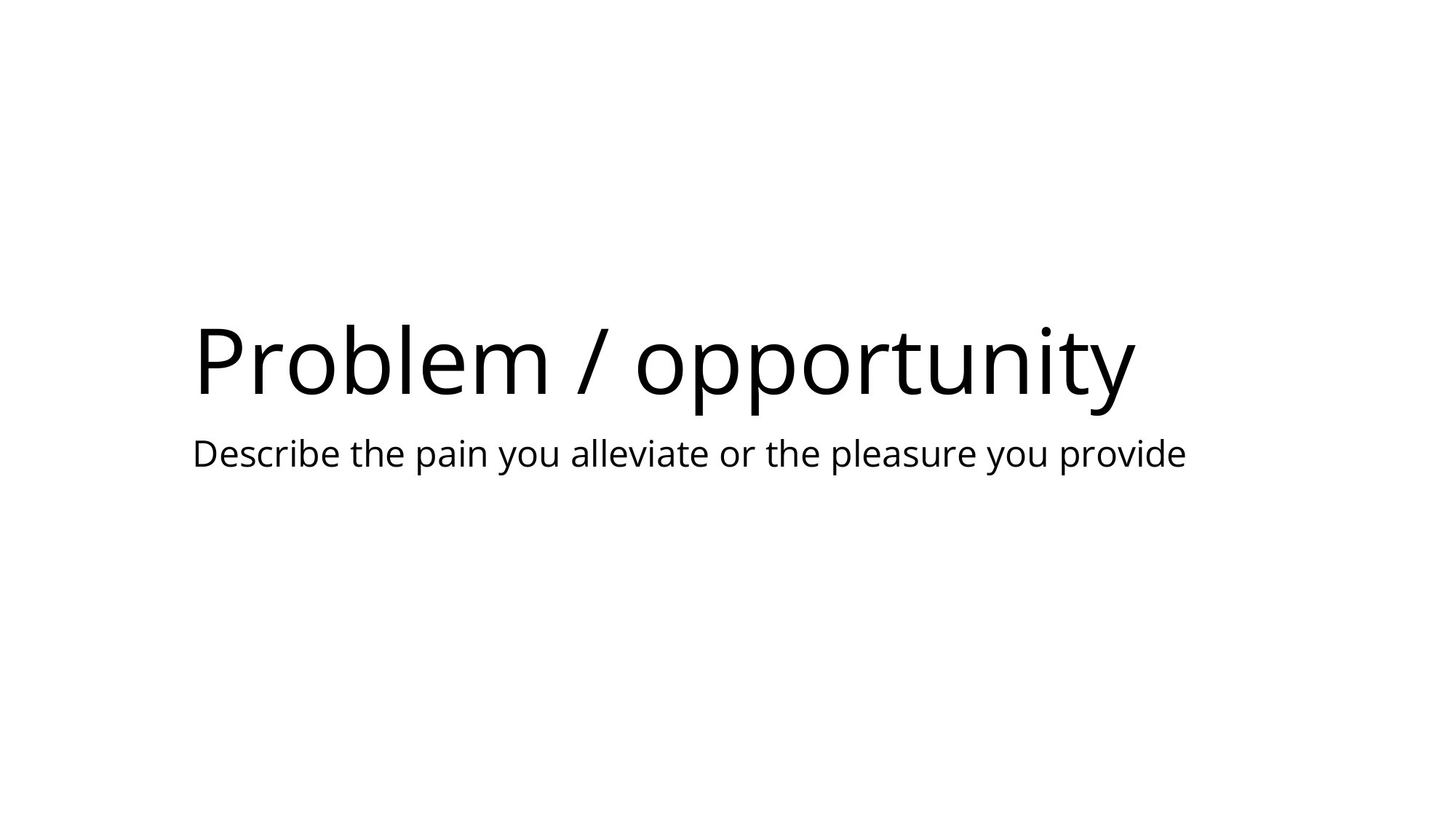

# Problem / opportunity
Describe the pain you alleviate or the pleasure you provide